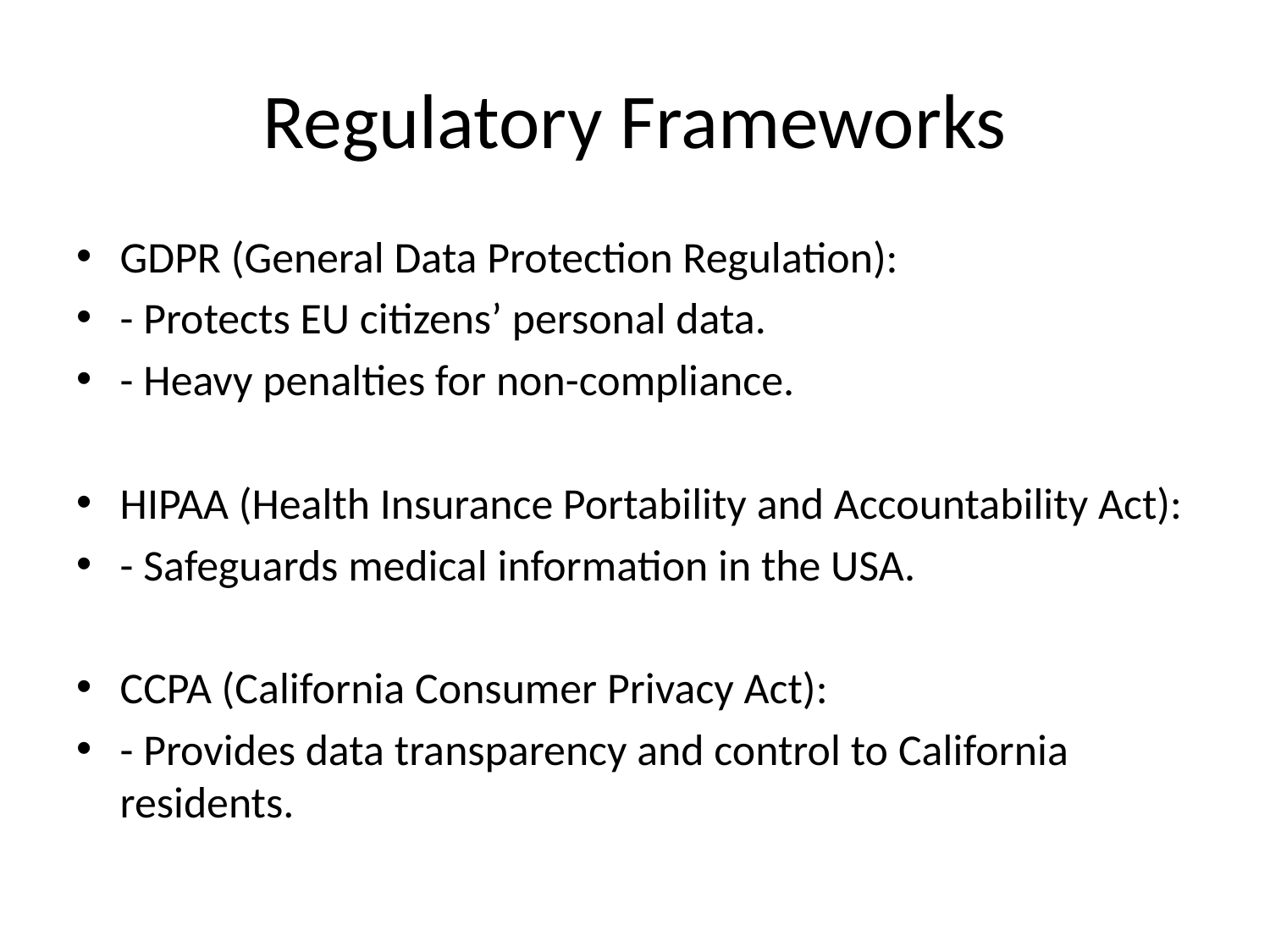

# Regulatory Frameworks
GDPR (General Data Protection Regulation):
- Protects EU citizens’ personal data.
- Heavy penalties for non-compliance.

HIPAA (Health Insurance Portability and Accountability Act):
- Safeguards medical information in the USA.

CCPA (California Consumer Privacy Act):
- Provides data transparency and control to California residents.